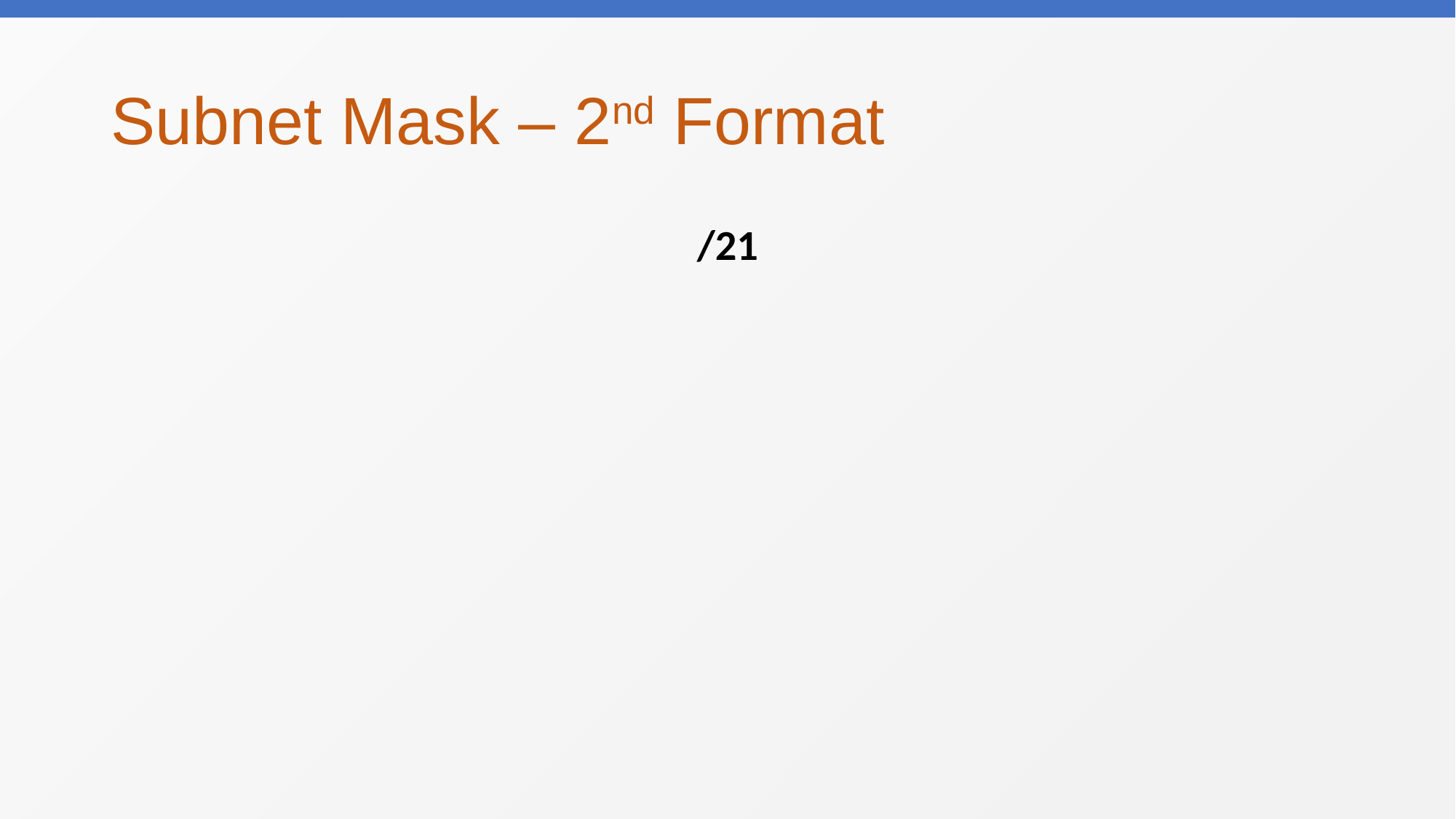

# Subnet Mask – 2nd Format
/21